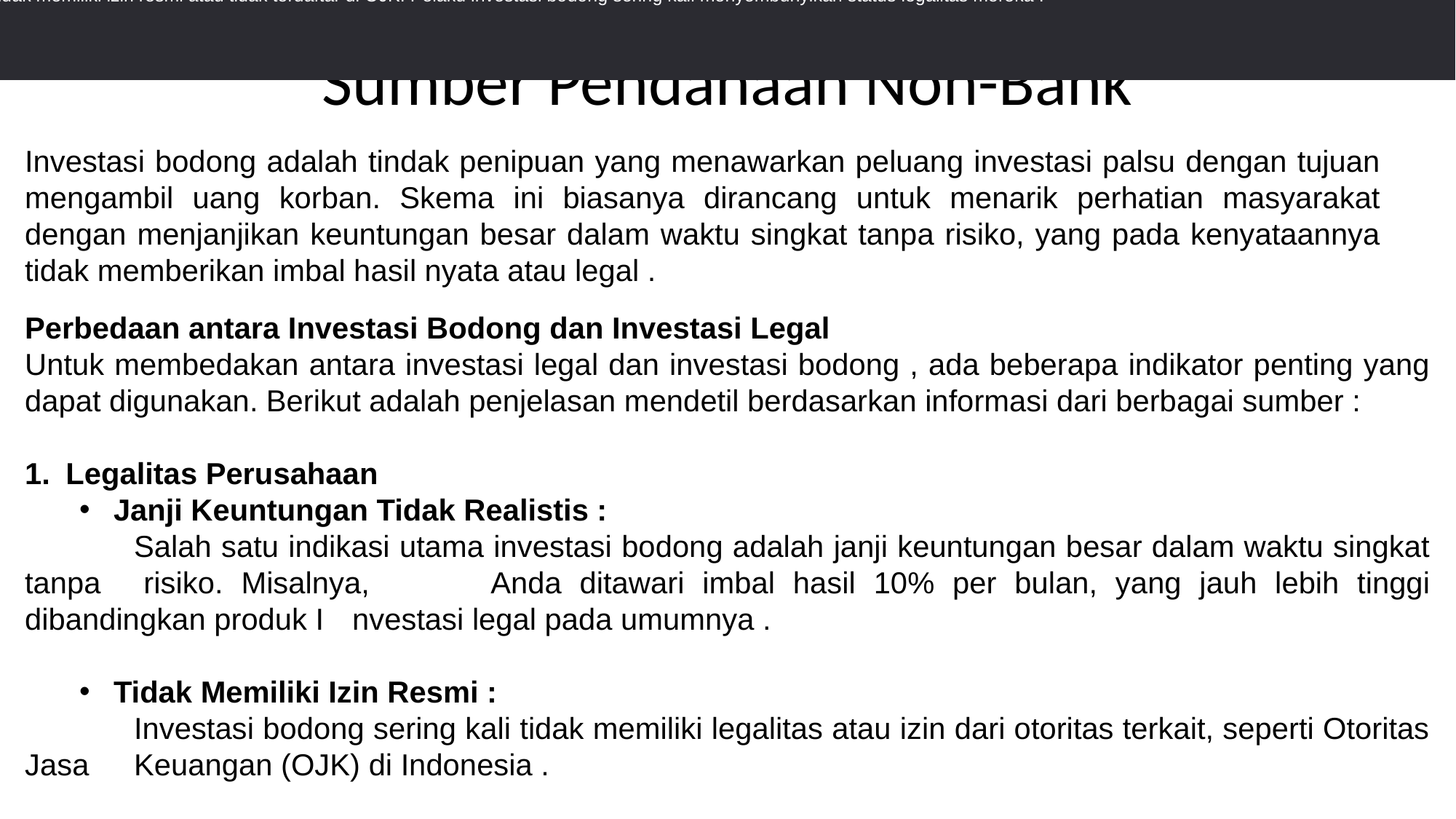

Investasi Legal : Perusahaan investasi yang legal selalu terdaftar dan diawasi oleh otoritas resmi seperti Otoritas Jasa Keuangan (OJK) di Indonesia . Anda dapat memverifikasi legalitas perusahaan melalui situs resmi OJK.
Investasi Bodong : Tidak memiliki izin resmi atau tidak terdaftar di OJK. Pelaku investasi bodong sering kali menyembunyikan status legalitas mereka .

# Sumber Pendanaan Non-Bank
Investasi bodong adalah tindak penipuan yang menawarkan peluang investasi palsu dengan tujuan mengambil uang korban. Skema ini biasanya dirancang untuk menarik perhatian masyarakat dengan menjanjikan keuntungan besar dalam waktu singkat tanpa risiko, yang pada kenyataannya tidak memberikan imbal hasil nyata atau legal .
Perbedaan antara Investasi Bodong dan Investasi Legal
Untuk membedakan antara investasi legal dan investasi bodong , ada beberapa indikator penting yang dapat digunakan. Berikut adalah penjelasan mendetil berdasarkan informasi dari berbagai sumber :

Legalitas Perusahaan
Janji Keuntungan Tidak Realistis :
	Salah satu indikasi utama investasi bodong adalah janji keuntungan besar dalam waktu singkat tanpa 	risiko. Misalnya, 	Anda ditawari imbal hasil 10% per bulan, yang jauh lebih tinggi dibandingkan produk I	nvestasi legal pada umumnya .

Tidak Memiliki Izin Resmi :
	Investasi bodong sering kali tidak memiliki legalitas atau izin dari otoritas terkait, seperti Otoritas Jasa 	Keuangan (OJK) di Indonesia .